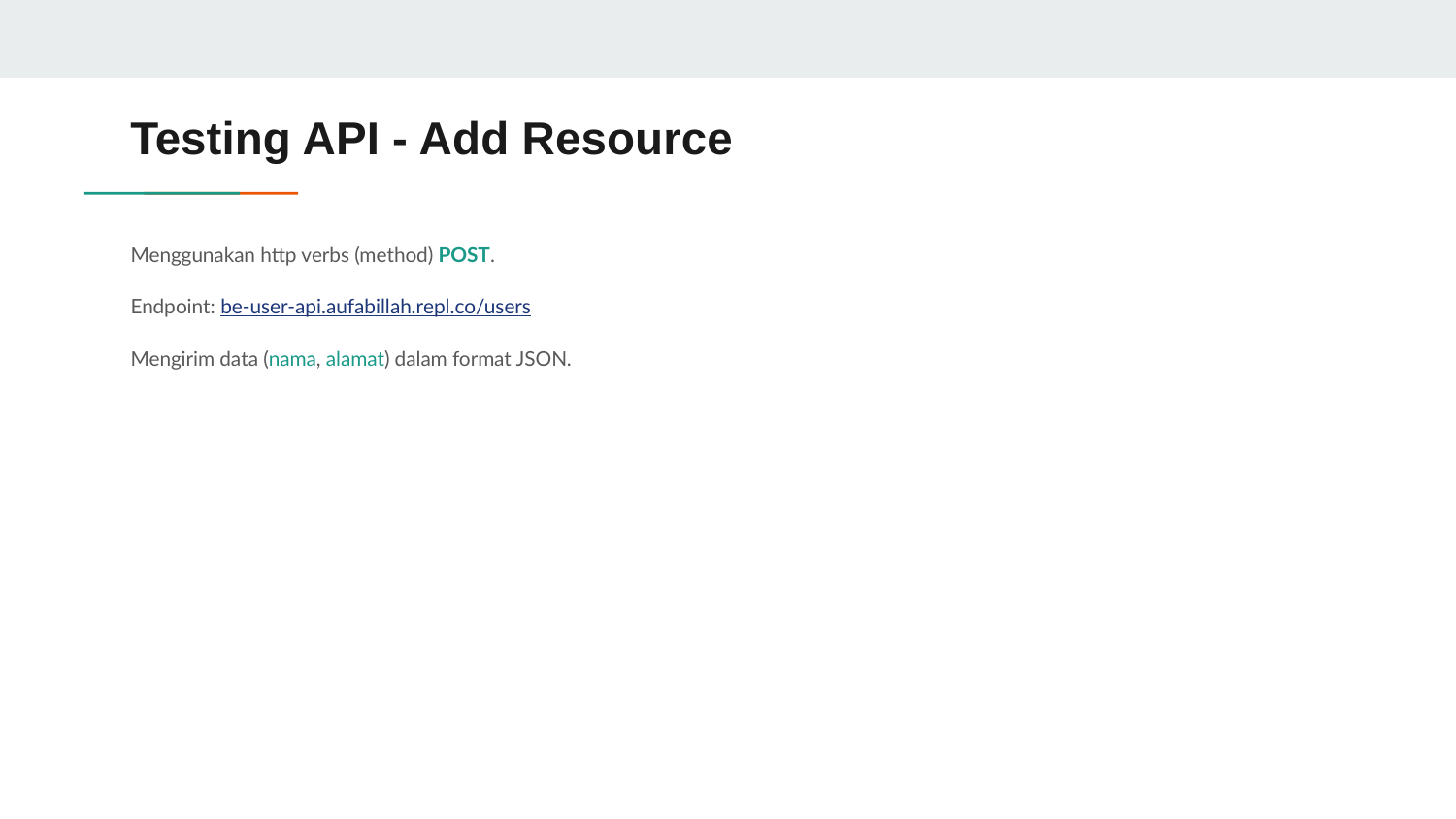

# Testing API - Add Resource
Menggunakan http verbs (method) POST.
Endpoint: be-user-api.aufabillah.repl.co/users
Mengirim data (nama, alamat) dalam format JSON.